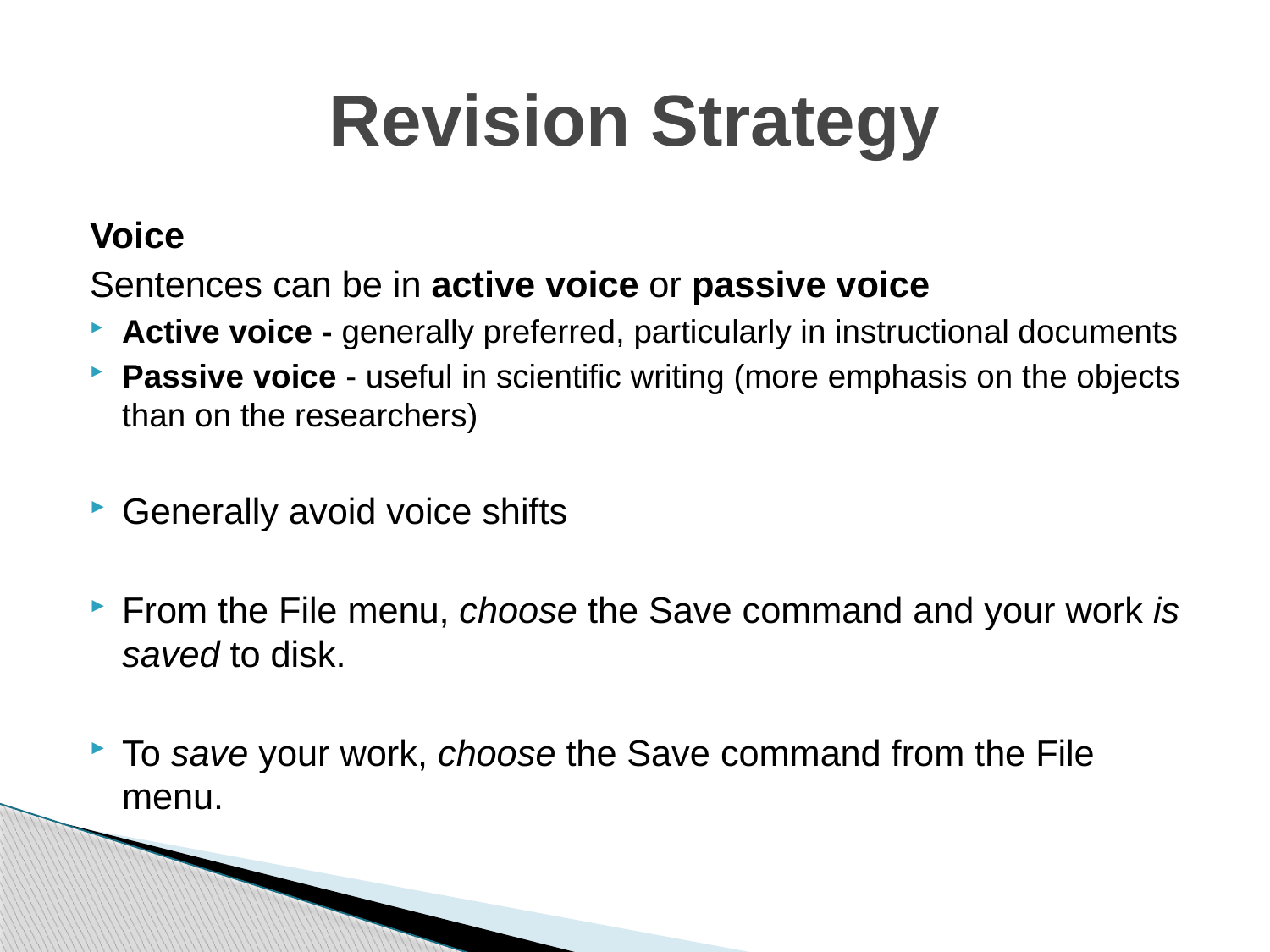

# Revision Strategy
Voice
Sentences can be in active voice or passive voice
Active voice - generally preferred, particularly in instructional documents
Passive voice - useful in scientific writing (more emphasis on the objects than on the researchers)

Generally avoid voice shifts

From the File menu, choose the Save command and your work is saved to disk.

To save your work, choose the Save command from the File menu.